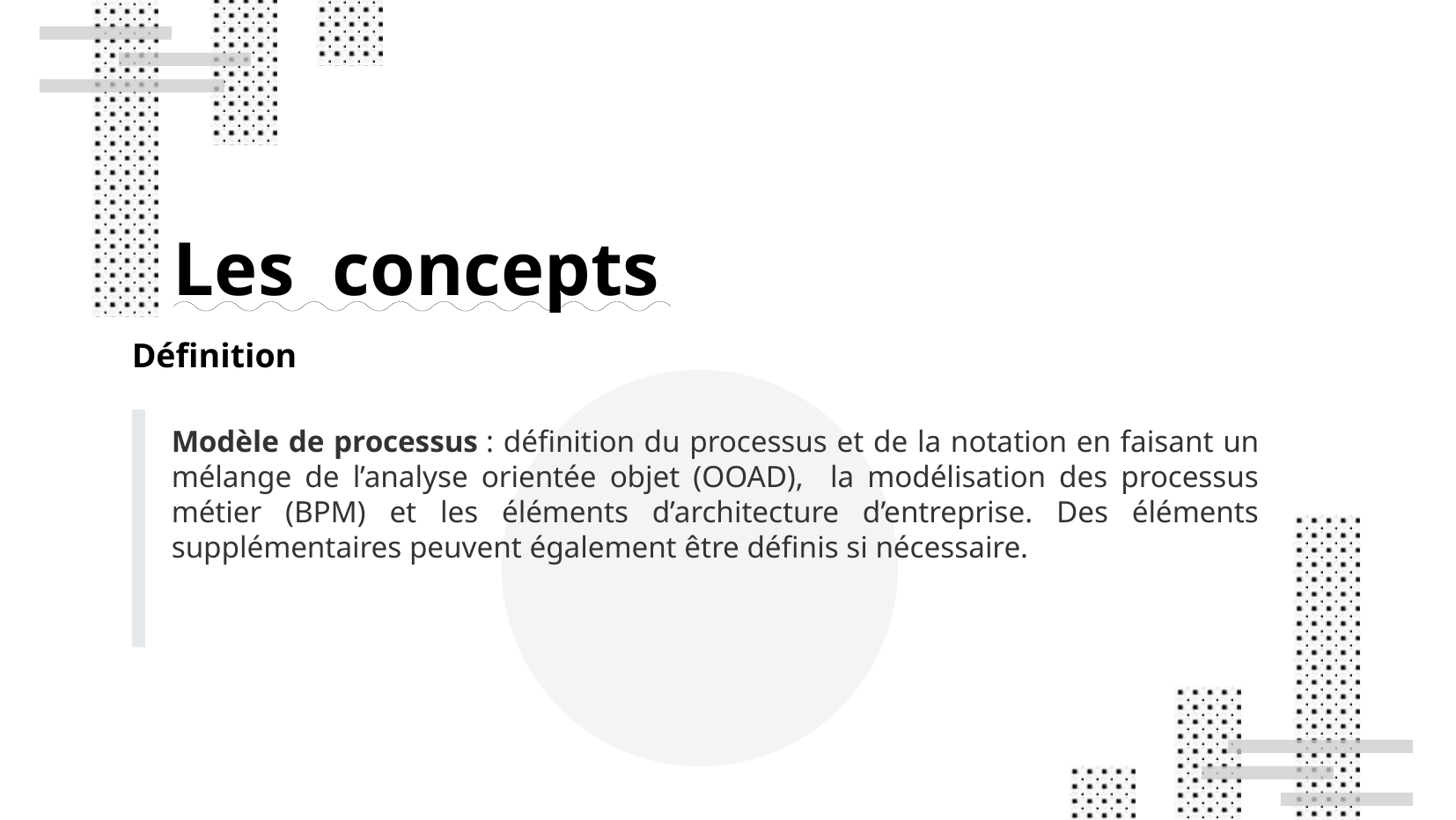

Les  concepts
Définition

Modèle de processus : définition du processus et de la notation en faisant un mélange de l’analyse orientée objet (OOAD),  la modélisation des processus métier (BPM) et les éléments d’architecture d’entreprise. Des éléments supplémentaires peuvent également être définis si nécessaire.